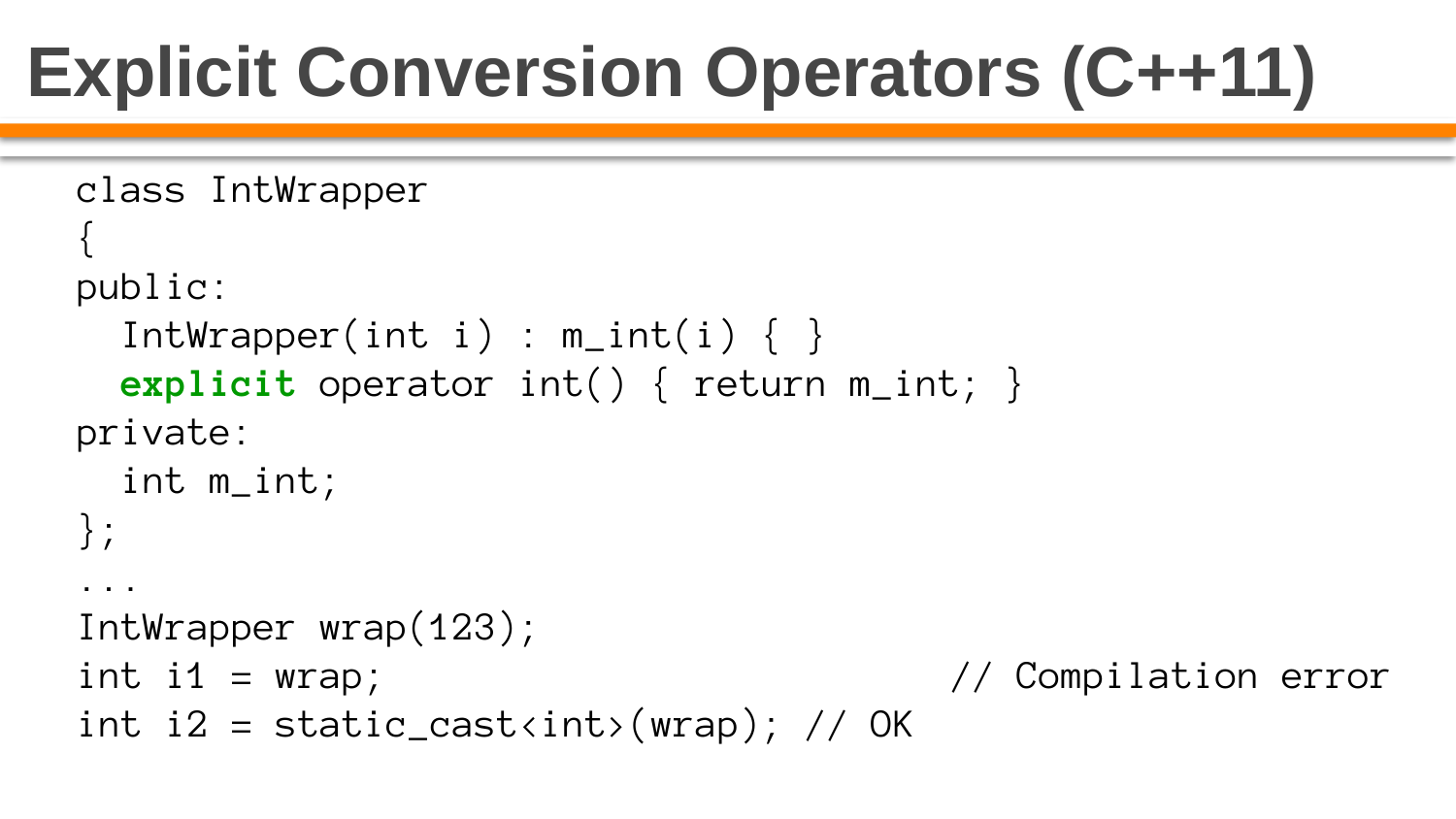

# Explicit Conversion Operators (C++11)
class IntWrapper
{
public:
  IntWrapper(int i) : m_int(i) { }
  explicit operator int() { return m_int; }
private:
  int m_int;
};
...
IntWrapper wrap(123);
int i1 = wrap;				// Compilation error
int i2 = static_cast<int>(wrap);	// OK